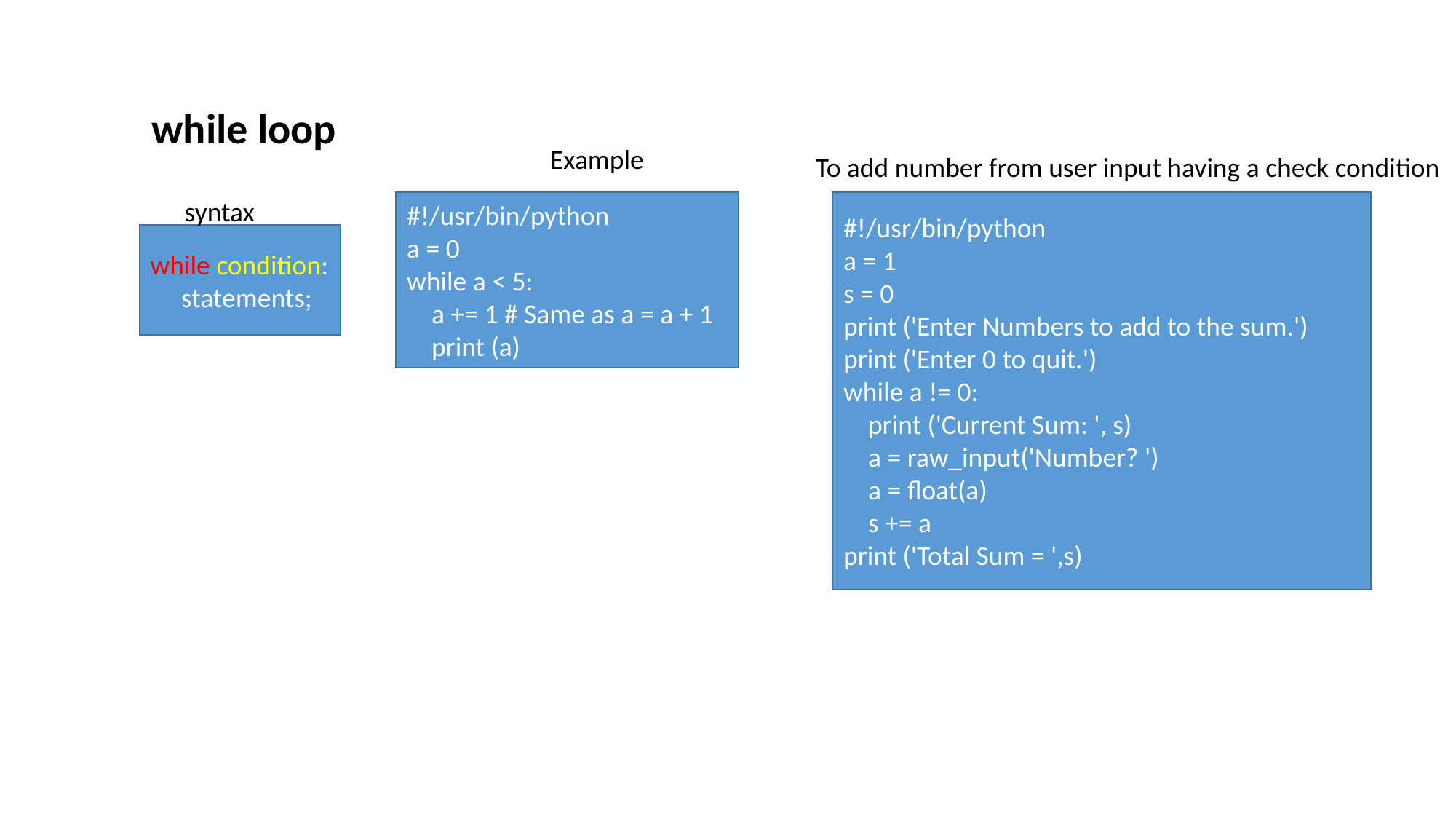

while loop
Example
To add number from user input having a check condition
syntax
#!/usr/bin/python
a = 0
while a < 5:
    a += 1 # Same as a = a + 1
    print (a)
#!/usr/bin/python
a = 1
s = 0
print ('Enter Numbers to add to the sum.')
print ('Enter 0 to quit.')
while a != 0:
    print ('Current Sum: ', s)
    a = raw_input('Number? ')
    a = float(a)
    s += a
print ('Total Sum = ',s)
while condition:
     statements;